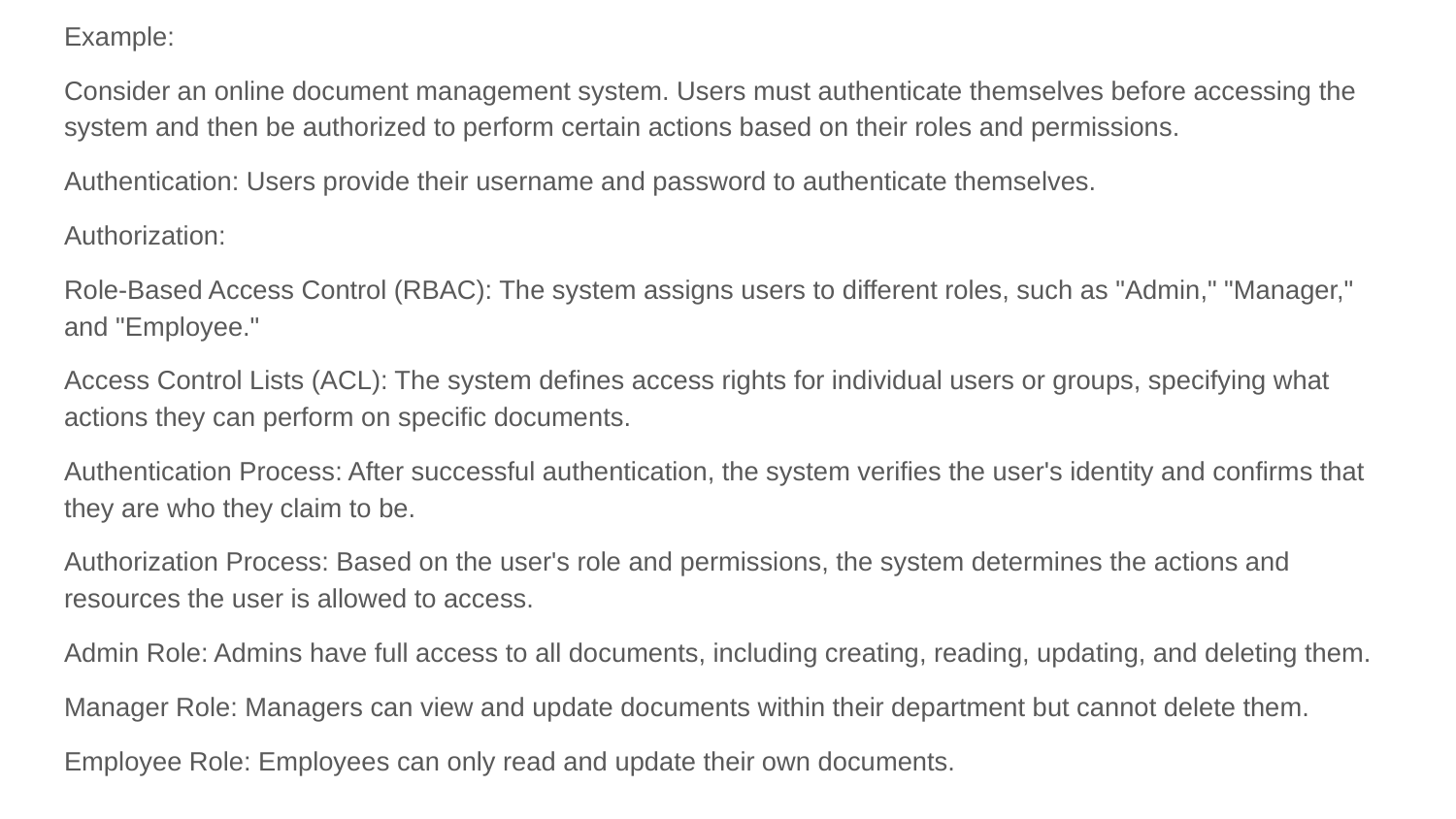

Example:
Consider an online document management system. Users must authenticate themselves before accessing the system and then be authorized to perform certain actions based on their roles and permissions.
Authentication: Users provide their username and password to authenticate themselves.
Authorization:
Role-Based Access Control (RBAC): The system assigns users to different roles, such as "Admin," "Manager," and "Employee."
Access Control Lists (ACL): The system defines access rights for individual users or groups, specifying what actions they can perform on specific documents.
Authentication Process: After successful authentication, the system verifies the user's identity and confirms that they are who they claim to be.
Authorization Process: Based on the user's role and permissions, the system determines the actions and resources the user is allowed to access.
Admin Role: Admins have full access to all documents, including creating, reading, updating, and deleting them.
Manager Role: Managers can view and update documents within their department but cannot delete them.
Employee Role: Employees can only read and update their own documents.